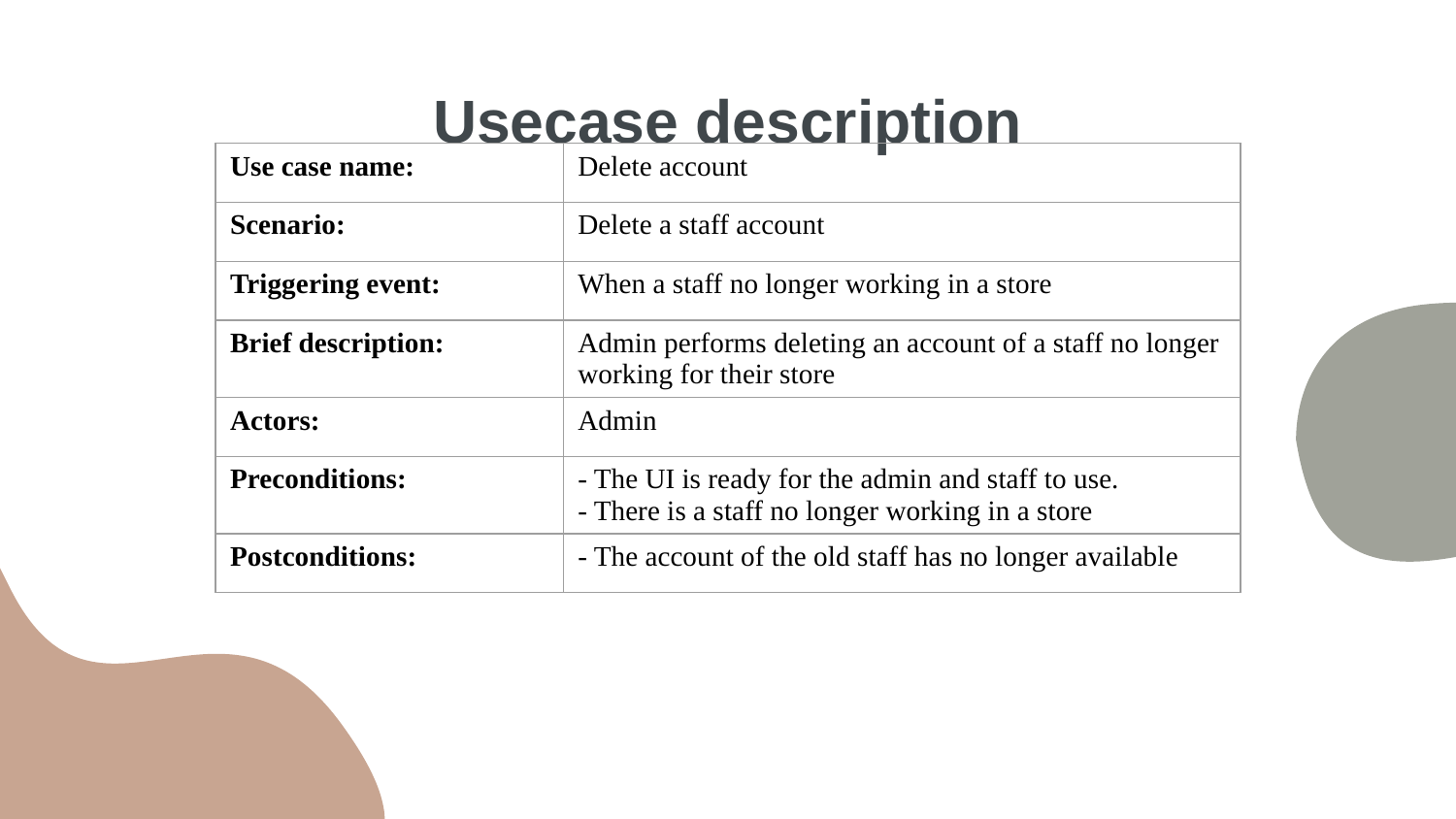

# Usecase description
| Use case name: | Delete account |
| --- | --- |
| Scenario: | Delete a staff account |
| Triggering event: | When a staff no longer working in a store |
| Brief description: | Admin performs deleting an account of a staff no longer working for their store |
| Actors: | Admin |
| Preconditions: | - The UI is ready for the admin and staff to use. - There is a staff no longer working in a store |
| Postconditions: | - The account of the old staff has no longer available |